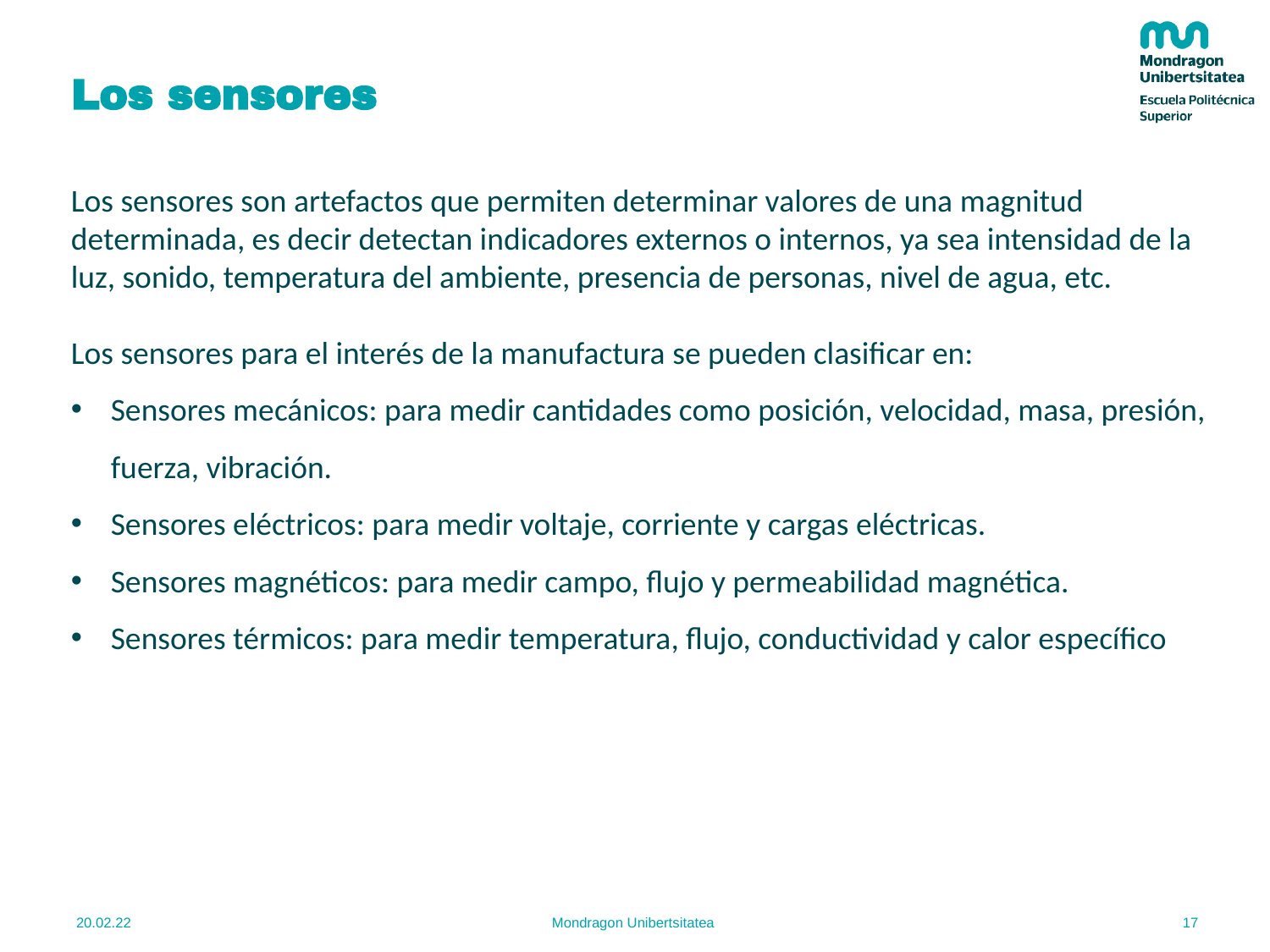

# Los sensores
Los sensores son artefactos que permiten determinar valores de una magnitud determinada, es decir detectan indicadores externos o internos, ya sea intensidad de la luz, sonido, temperatura del ambiente, presencia de personas, nivel de agua, etc.

Los sensores para el interés de la manufactura se pueden clasificar en:
Sensores mecánicos: para medir cantidades como posición, velocidad, masa, presión, fuerza, vibración.
Sensores eléctricos: para medir voltaje, corriente y cargas eléctricas.
Sensores magnéticos: para medir campo, flujo y permeabilidad magnética.
Sensores térmicos: para medir temperatura, flujo, conductividad y calor específico

17
20.02.22
Mondragon Unibertsitatea